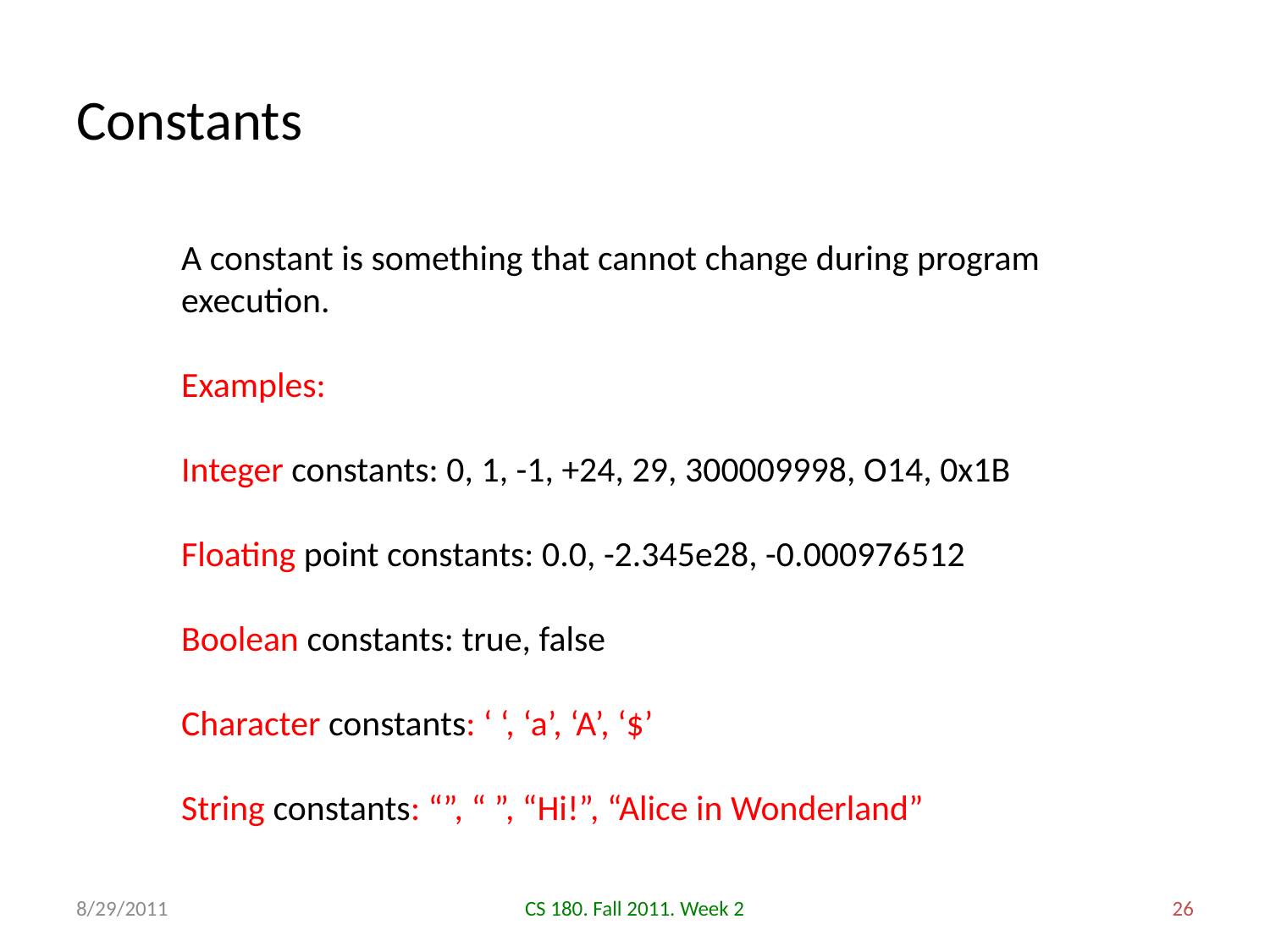

# Constants
A constant is something that cannot change during program execution.

Examples:

Integer constants: 0, 1, -1, +24, 29, 300009998, O14, 0x1B

Floating point constants: 0.0, -2.345e28, -0.000976512

Boolean constants: true, false

Character constants: ‘ ‘, ‘a’, ‘A’, ‘$’

String constants: “”, “ ”, “Hi!”, “Alice in Wonderland”

8/29/2011
CS 180. Fall 2011. Week 2
26